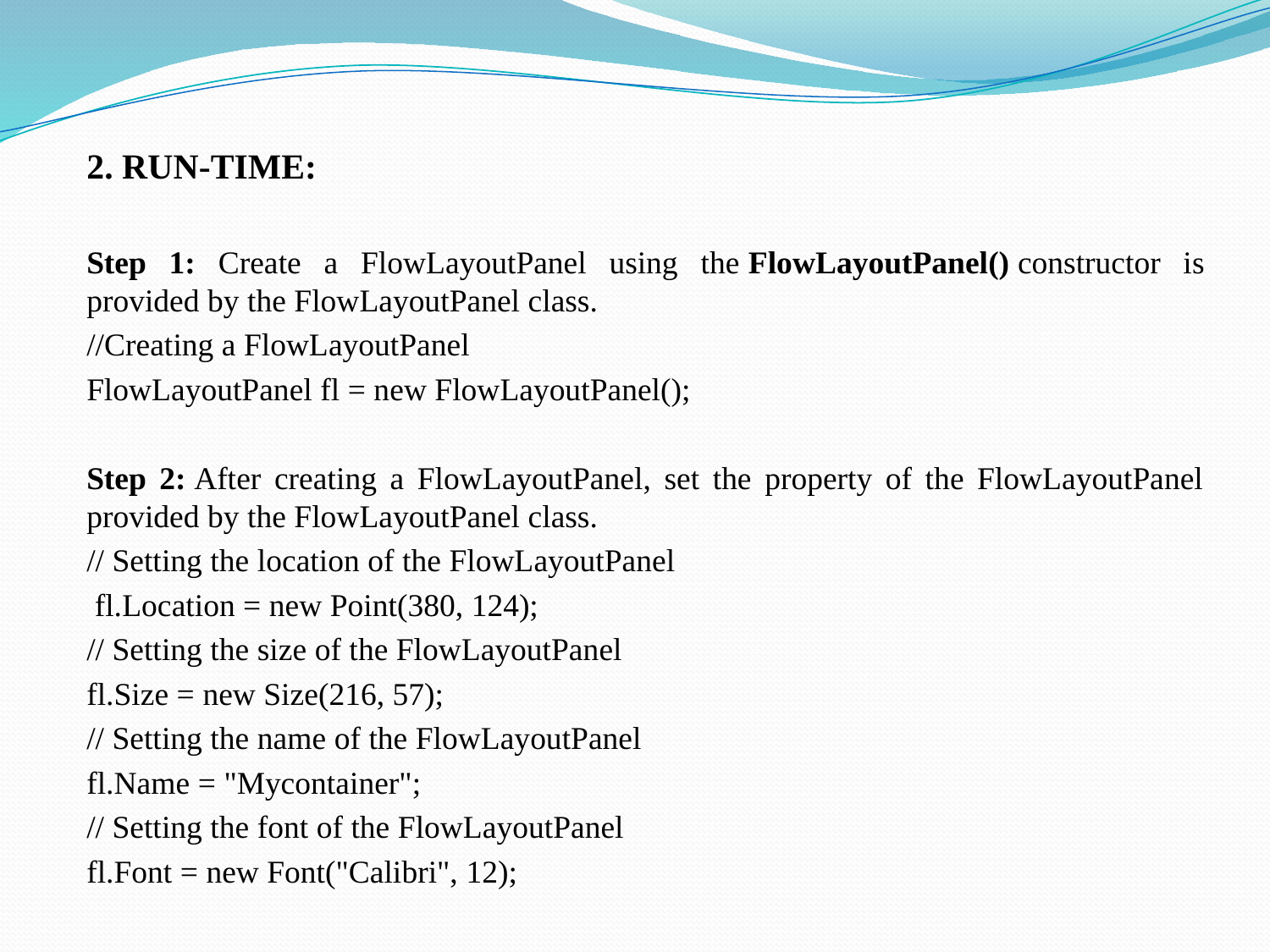

2. RUN-TIME:

Step 1: Create a FlowLayoutPanel using the FlowLayoutPanel() constructor is provided by the FlowLayoutPanel class.
//Creating a FlowLayoutPanel
FlowLayoutPanel fl = new FlowLayoutPanel();

Step 2: After creating a FlowLayoutPanel, set the property of the FlowLayoutPanel provided by the FlowLayoutPanel class.
// Setting the location of the FlowLayoutPanel
 fl.Location = new Point(380, 124);
// Setting the size of the FlowLayoutPanel
fl.Size = new Size(216, 57);
// Setting the name of the FlowLayoutPanel
fl.Name = "Mycontainer";
// Setting the font of the FlowLayoutPanel
fl.Font = new Font("Calibri", 12);